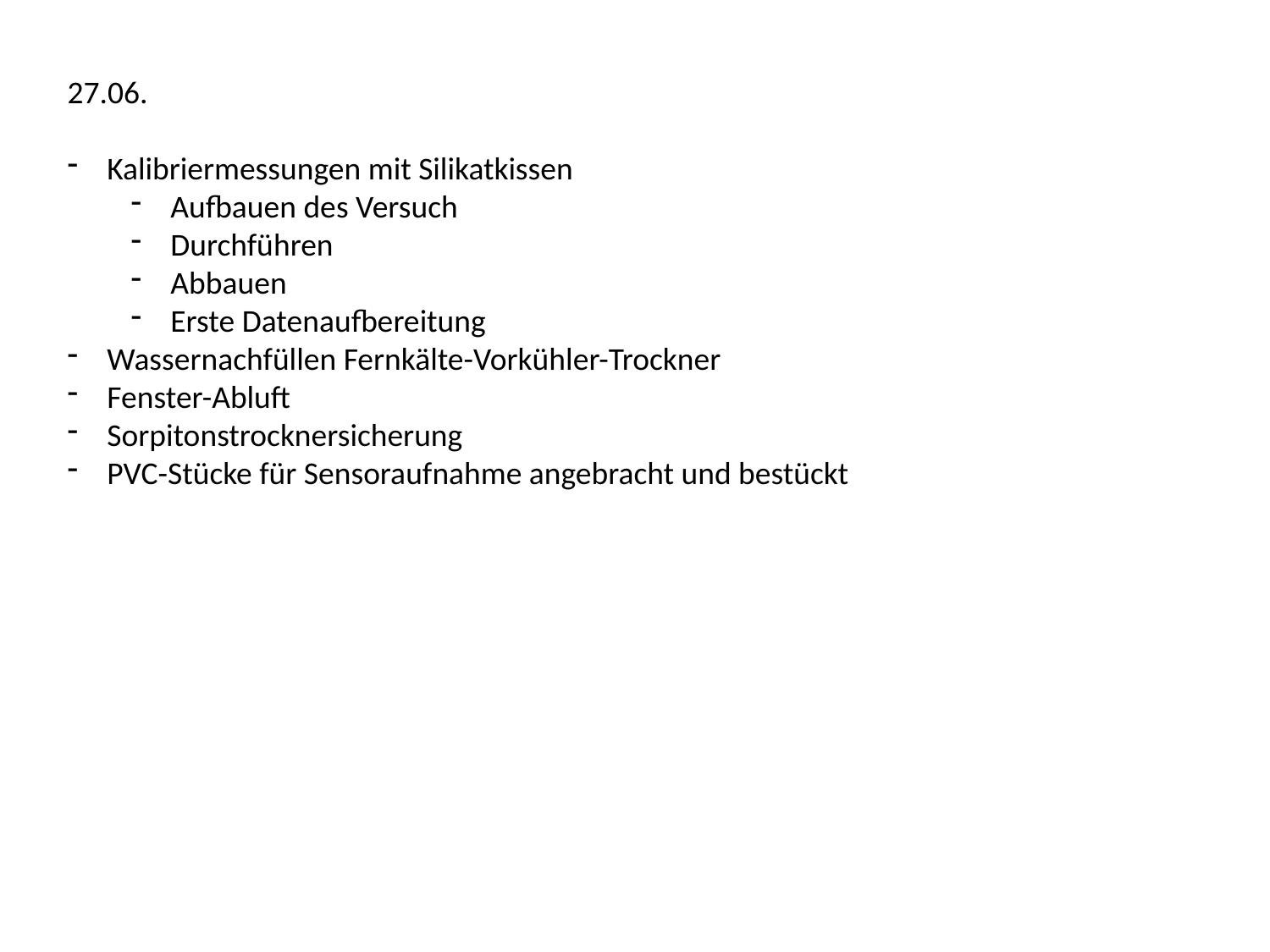

27.06.

Kalibriermessungen mit Silikatkissen
Aufbauen des Versuch
Durchführen
Abbauen
Erste Datenaufbereitung
Wassernachfüllen Fernkälte-Vorkühler-Trockner
Fenster-Abluft
Sorpitonstrocknersicherung
PVC-Stücke für Sensoraufnahme angebracht und bestückt